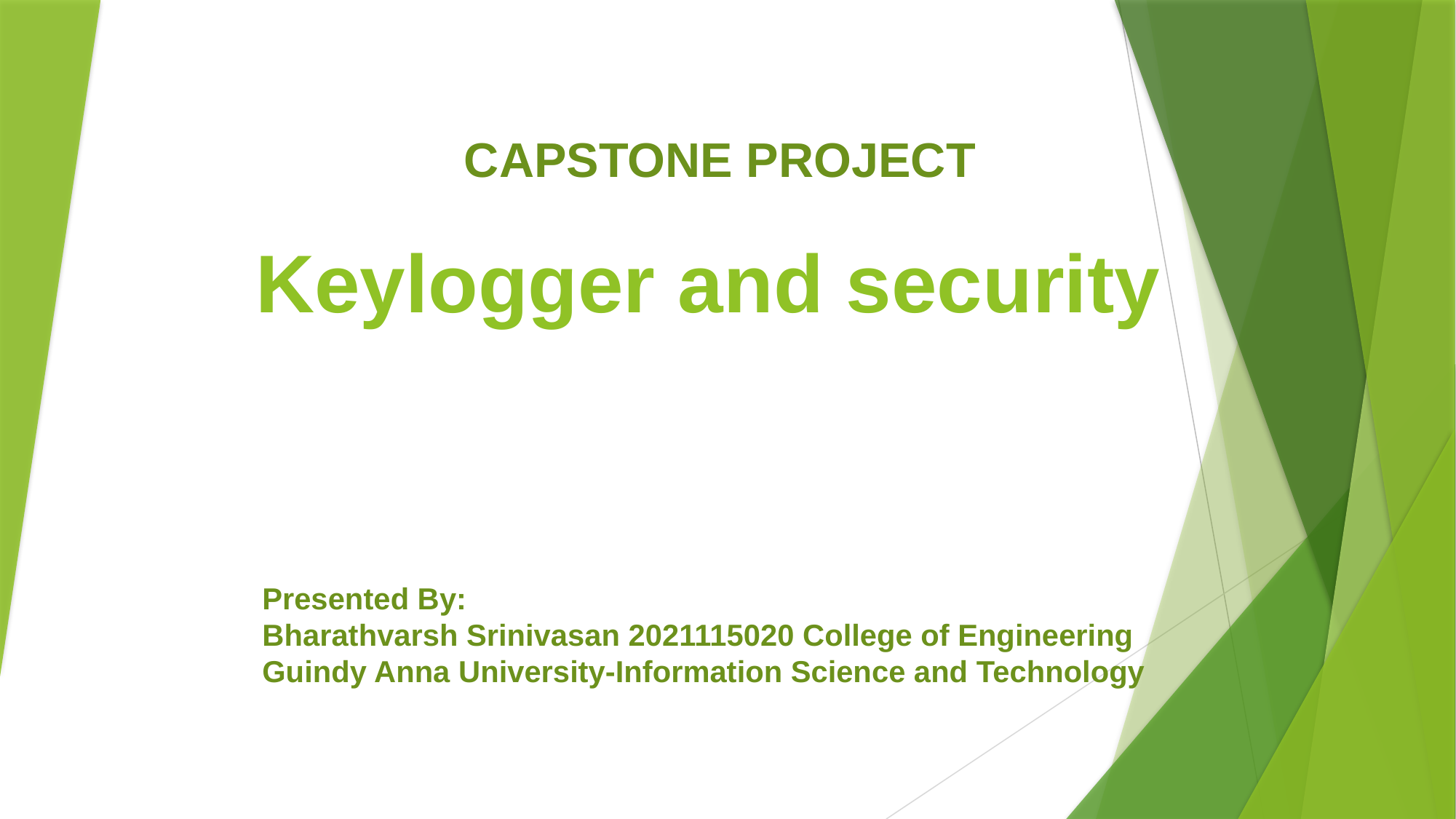

CAPSTONE PROJECT
# Keylogger and security
Presented By:
Bharathvarsh Srinivasan 2021115020 College of Engineering Guindy Anna University-Information Science and Technology